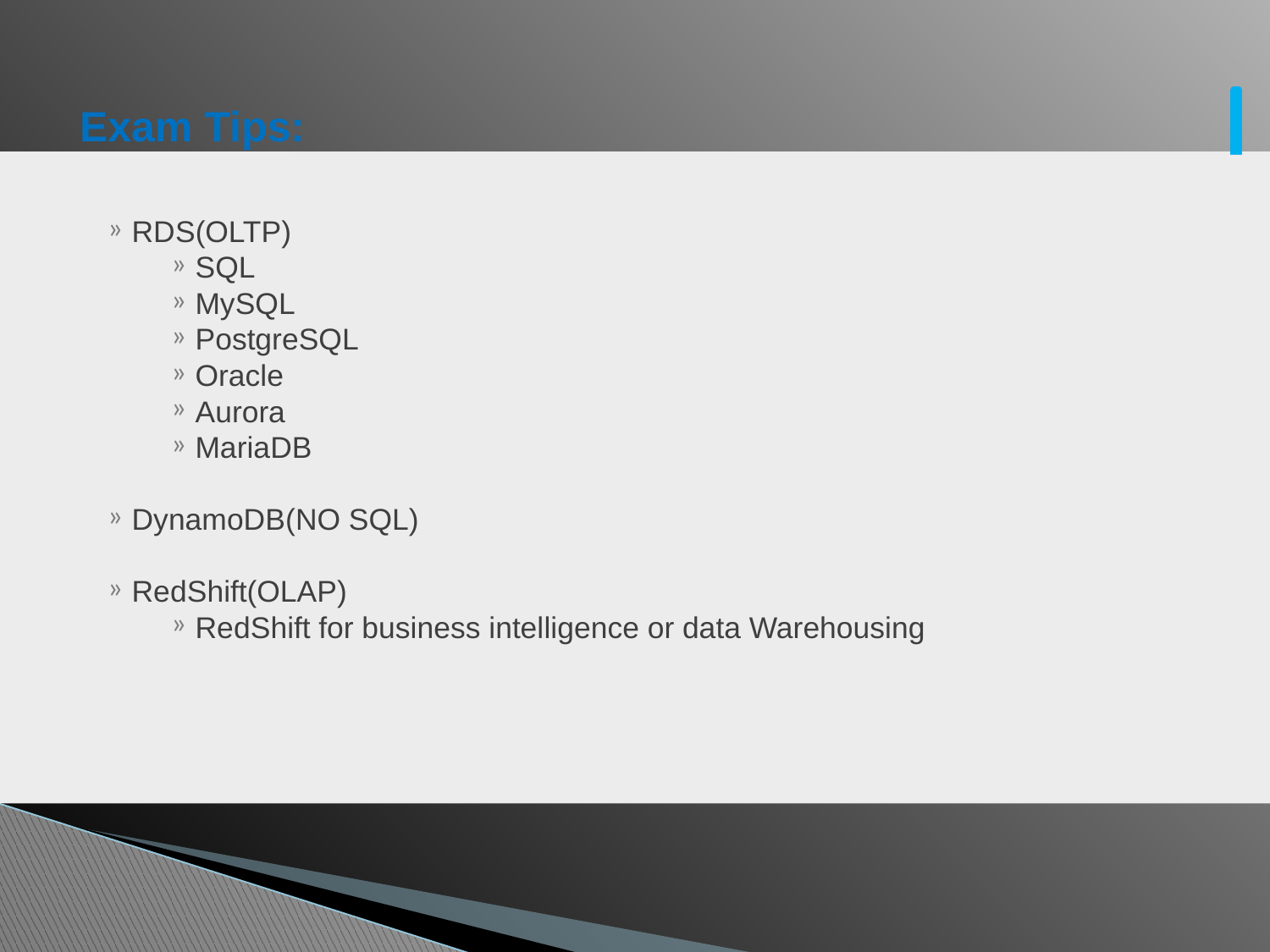

# Exam Tips:

RDS(OLTP)
SQL
MySQL
PostgreSQL
Oracle
Aurora
MariaDB

DynamoDB(NO SQL)

RedShift(OLAP)
RedShift for business intelligence or data Warehousing